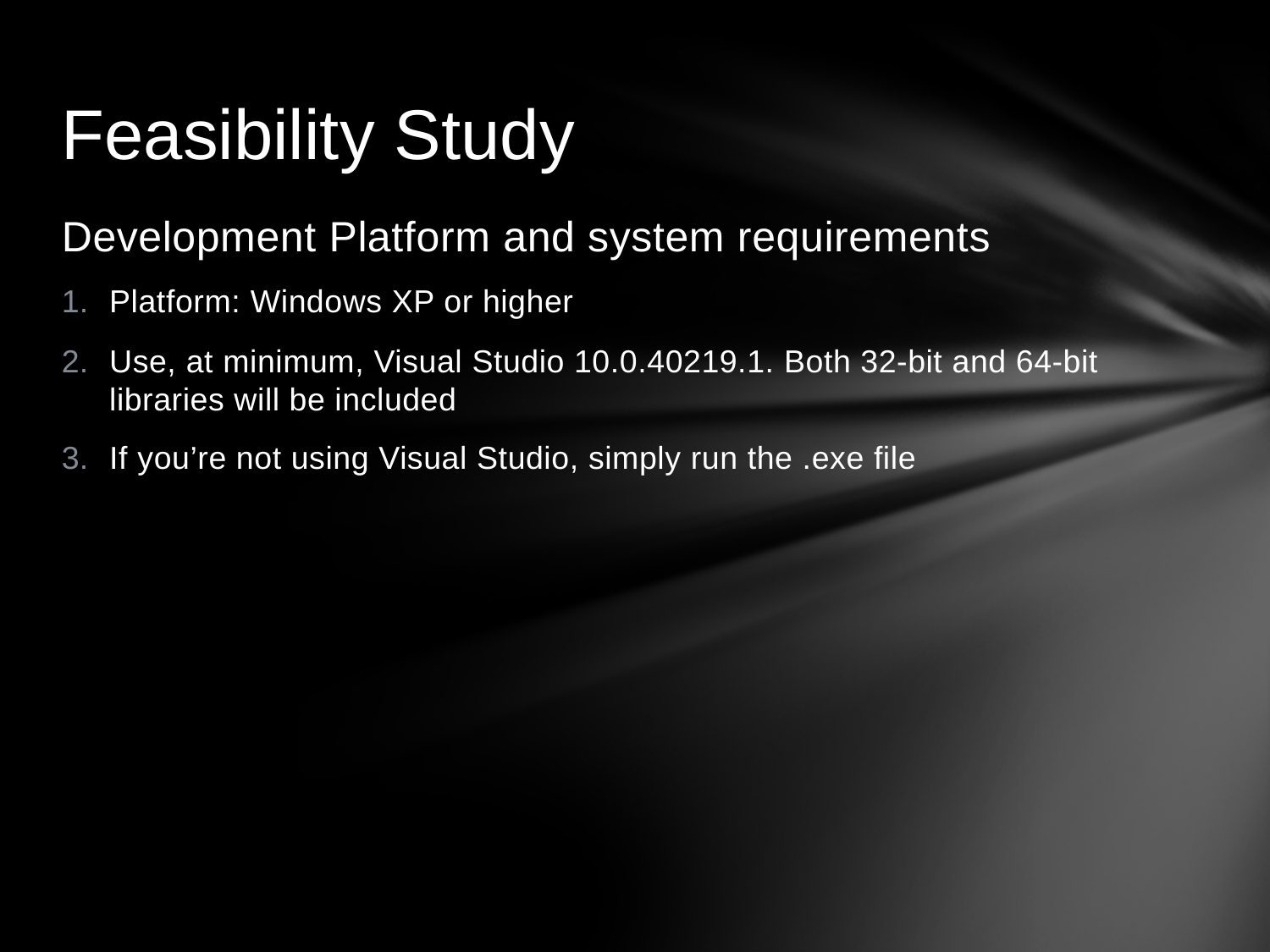

# Feasibility Study
Development Platform and system requirements
Platform: Windows XP or higher
Use, at minimum, Visual Studio 10.0.40219.1. Both 32-bit and 64-bit libraries will be included
If you’re not using Visual Studio, simply run the .exe file